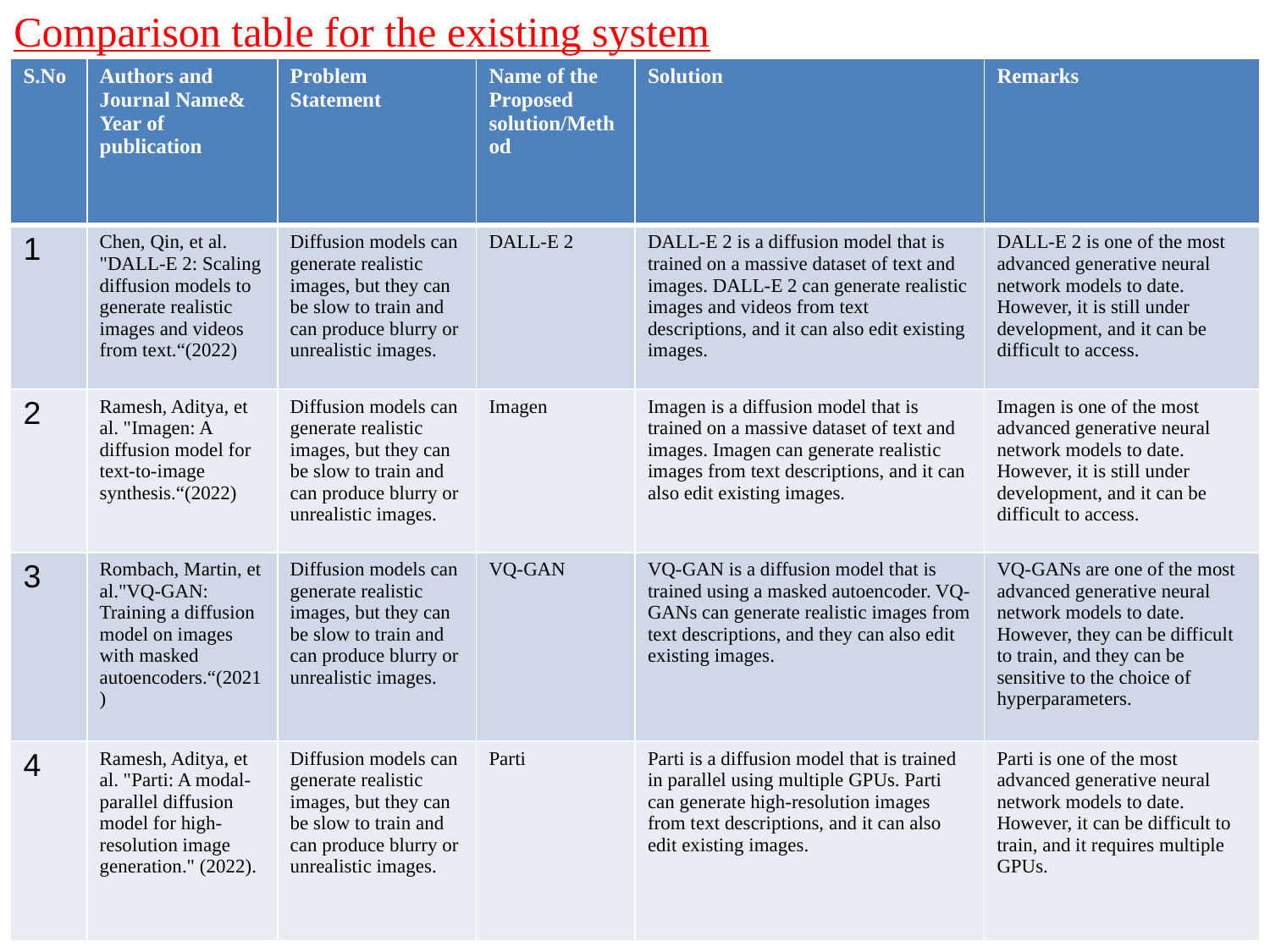

Comparison table for the existing system
| S.No | Authors and Journal Name& Year of publication | Problem Statement | Name of the Proposed solution/Method | Solution | Remarks |
| --- | --- | --- | --- | --- | --- |
| 1 | Chen, Qin, et al. "DALL-E 2: Scaling diffusion models to generate realistic images and videos from text.“(2022) | Diffusion models can generate realistic images, but they can be slow to train and can produce blurry or unrealistic images. | DALL-E 2 | DALL-E 2 is a diffusion model that is trained on a massive dataset of text and images. DALL-E 2 can generate realistic images and videos from text descriptions, and it can also edit existing images. | DALL-E 2 is one of the most advanced generative neural network models to date. However, it is still under development, and it can be difficult to access. |
| 2 | Ramesh, Aditya, et al. "Imagen: A diffusion model for text-to-image synthesis.“(2022) | Diffusion models can generate realistic images, but they can be slow to train and can produce blurry or unrealistic images. | Imagen | Imagen is a diffusion model that is trained on a massive dataset of text and images. Imagen can generate realistic images from text descriptions, and it can also edit existing images. | Imagen is one of the most advanced generative neural network models to date. However, it is still under development, and it can be difficult to access. |
| 3 | Rombach, Martin, et al."VQ-GAN: Training a diffusion model on images with masked autoencoders.“(2021) | Diffusion models can generate realistic images, but they can be slow to train and can produce blurry or unrealistic images. | VQ-GAN | VQ-GAN is a diffusion model that is trained using a masked autoencoder. VQ-GANs can generate realistic images from text descriptions, and they can also edit existing images. | VQ-GANs are one of the most advanced generative neural network models to date. However, they can be difficult to train, and they can be sensitive to the choice of hyperparameters. |
| 4 | Ramesh, Aditya, et al. "Parti: A modal-parallel diffusion model for high-resolution image generation." (2022). | Diffusion models can generate realistic images, but they can be slow to train and can produce blurry or unrealistic images. | Parti | Parti is a diffusion model that is trained in parallel using multiple GPUs. Parti can generate high-resolution images from text descriptions, and it can also edit existing images. | Parti is one of the most advanced generative neural network models to date. However, it can be difficult to train, and it requires multiple GPUs. |